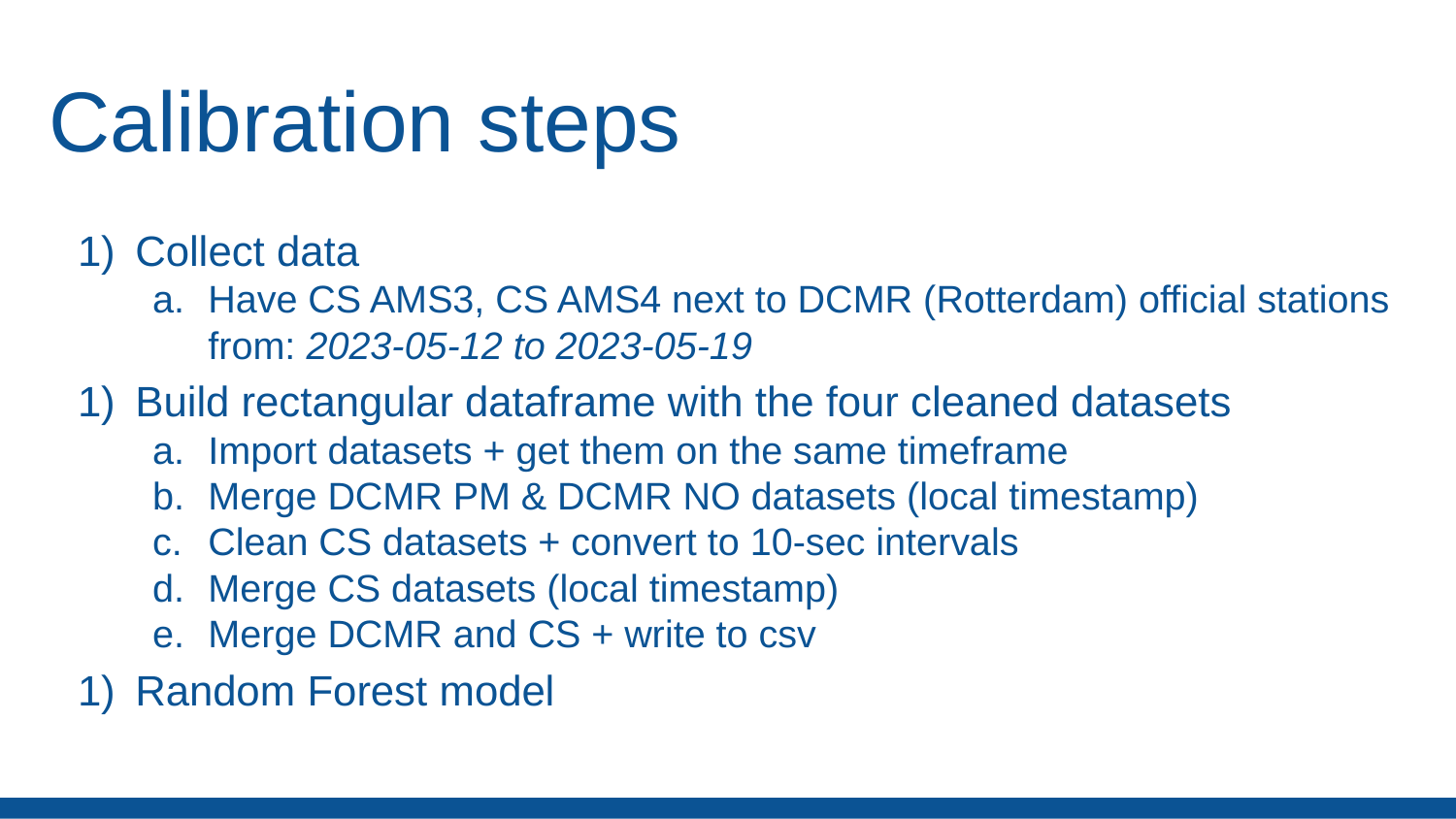

Calibration steps
Collect data
Have CS AMS3, CS AMS4 next to DCMR (Rotterdam) official stations from: 2023-05-12 to 2023-05-19
Build rectangular dataframe with the four cleaned datasets
Import datasets + get them on the same timeframe
Merge DCMR PM & DCMR NO datasets (local timestamp)
Clean CS datasets + convert to 10-sec intervals
Merge CS datasets (local timestamp)
Merge DCMR and CS + write to csv
Random Forest model